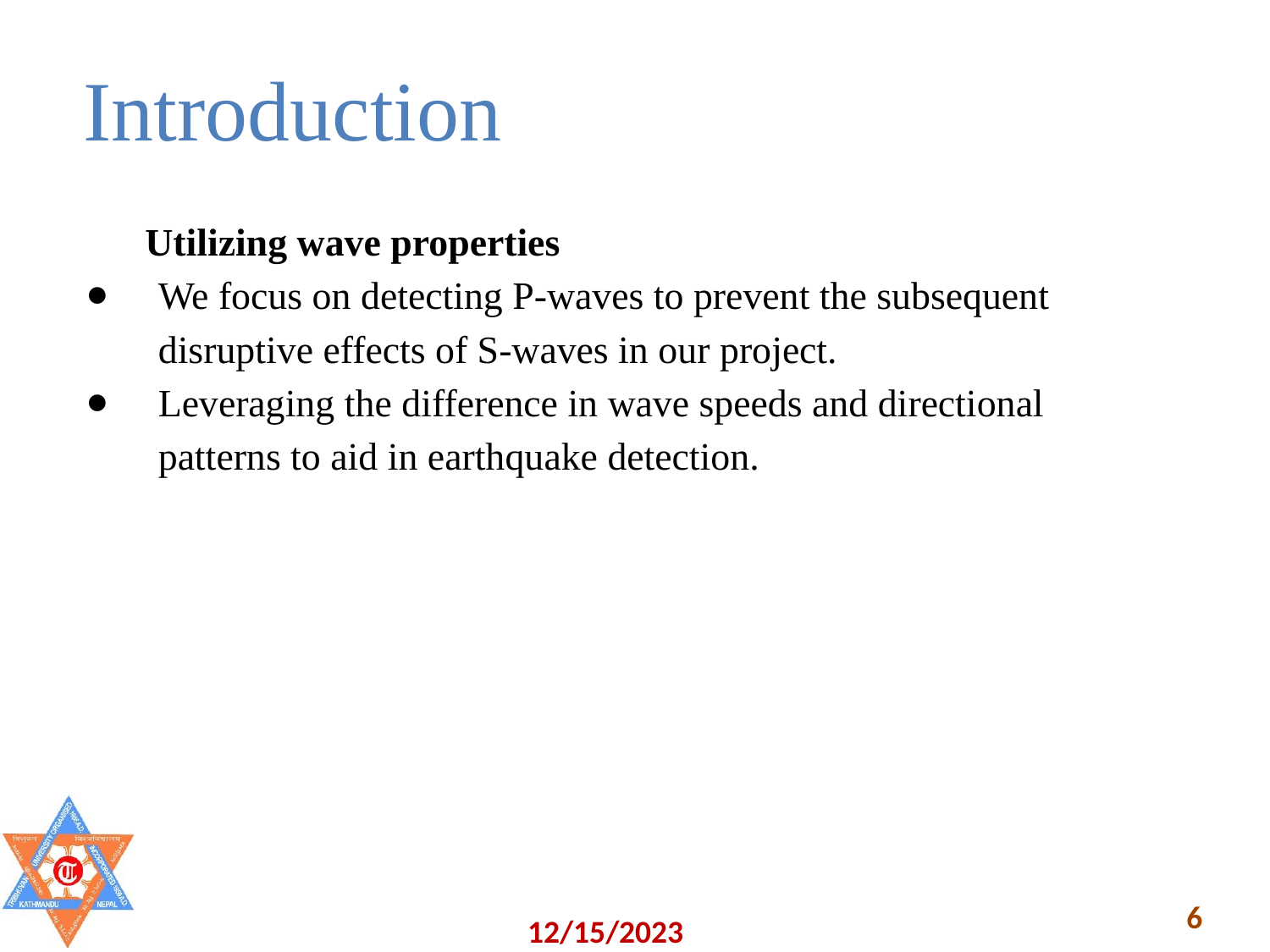

# Introduction
Utilizing wave properties
We focus on detecting P-waves to prevent the subsequent disruptive effects of S-waves in our project.
Leveraging the difference in wave speeds and directional patterns to aid in earthquake detection.
6
12/15/2023